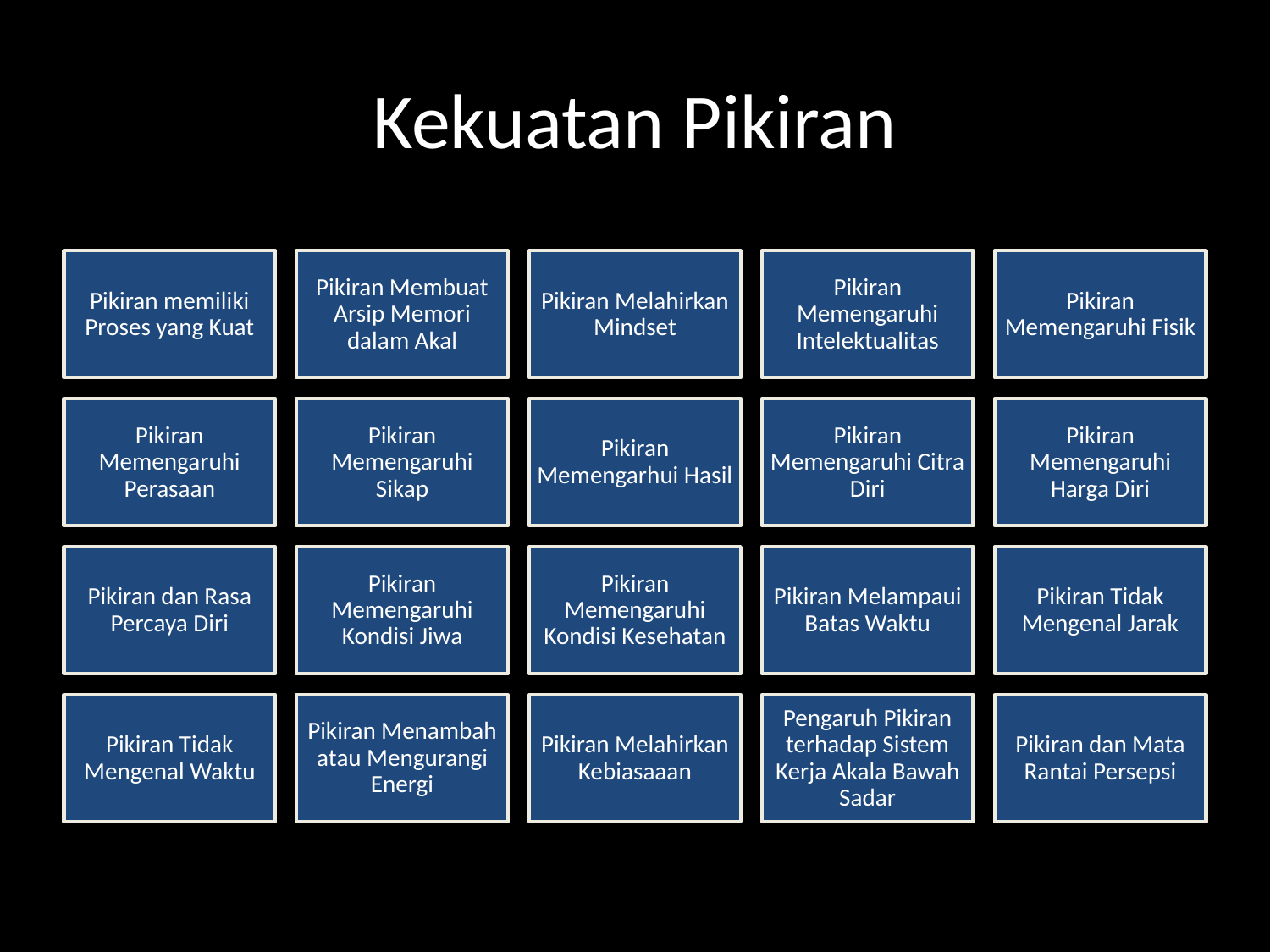

# Kekuatan Pikiran
Pikiran memiliki Proses yang Kuat
Pikiran Membuat Arsip Memori dalam Akal
Pikiran Melahirkan Mindset
Pikiran Memengaruhi Intelektualitas
Pikiran Memengaruhi Fisik
Pikiran Memengaruhi Perasaan
Pikiran Memengaruhi Sikap
Pikiran Memengarhui Hasil
Pikiran Memengaruhi Citra Diri
Pikiran Memengaruhi Harga Diri
Pikiran dan Rasa Percaya Diri
Pikiran Memengaruhi Kondisi Jiwa
Pikiran Memengaruhi Kondisi Kesehatan
Pikiran Melampaui Batas Waktu
Pikiran Tidak Mengenal Jarak
Pikiran Tidak Mengenal Waktu
Pikiran Menambah atau Mengurangi Energi
Pikiran Melahirkan Kebiasaaan
Pengaruh Pikiran terhadap Sistem Kerja Akala Bawah Sadar
Pikiran dan Mata Rantai Persepsi